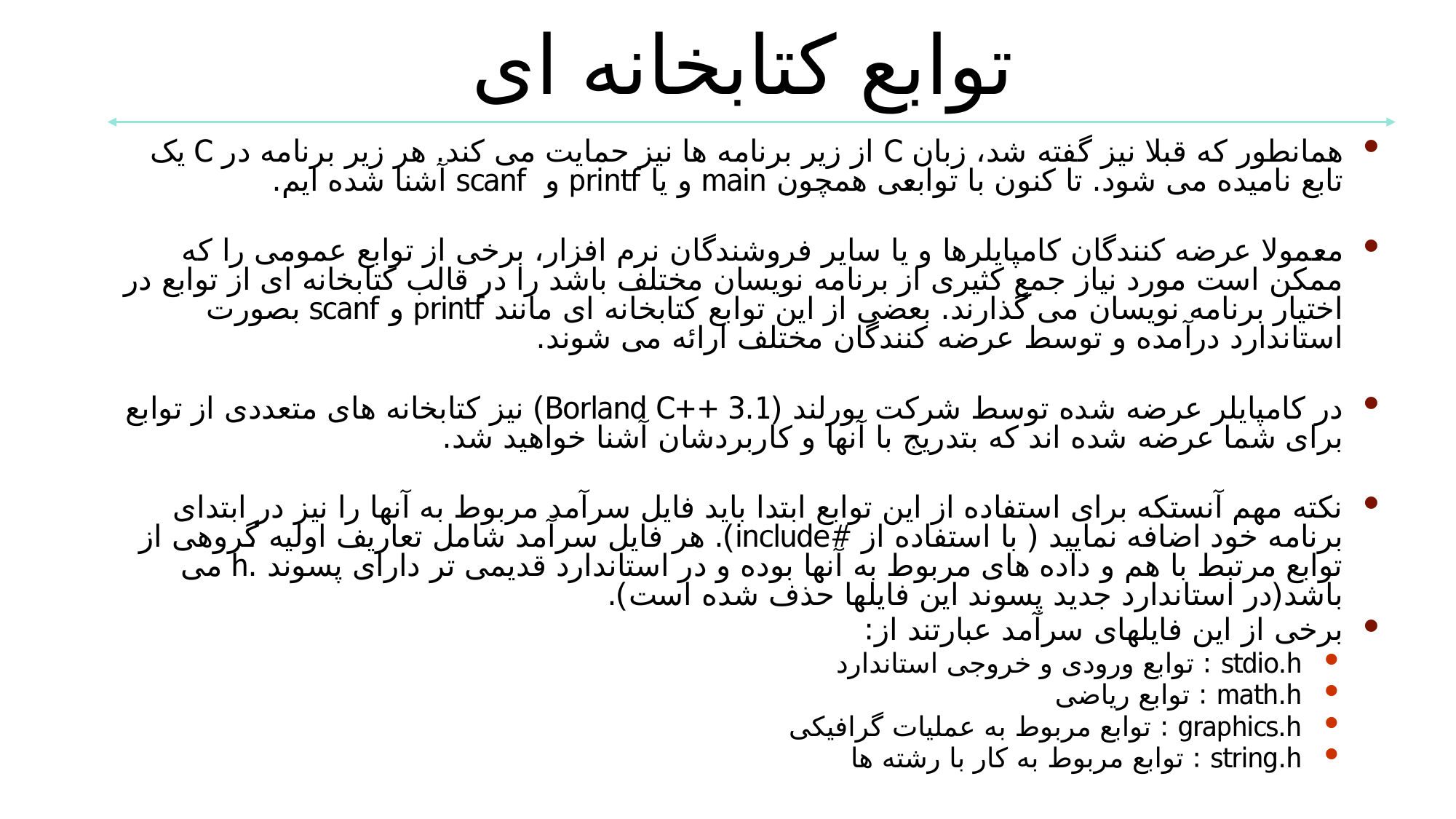

توابع کتابخانه ای
همانطور که قبلا نیز گفته شد، زبان C از زیر برنامه ها نیز حمایت می کند. هر زیر برنامه در C یک تابع نامیده می شود. تا کنون با توابعی همچون main و یا printf و  scanf آشنا شده ایم.

معمولا عرضه کنندگان کامپایلرها و یا سایر فروشندگان نرم افزار، برخی از توابع عمومی را که ممکن است مورد نیاز جمع کثیری از برنامه نویسان مختلف باشد را در قالب کتابخانه ای از توابع در اختیار برنامه نویسان می گذارند. بعضی از این توابع کتابخانه ای مانند printf و scanf بصورت استاندارد درآمده و توسط عرضه کنندگان مختلف ارائه می شوند.

در کامپایلر عرضه شده توسط شرکت بورلند (Borland C++ 3.1) نیز کتابخانه های متعددی از توابع برای شما عرضه شده اند که بتدریج با آنها و کاربردشان آشنا خواهید شد.

نکته مهم آنستکه برای استفاده از این توابع ابتدا باید فایل سرآمد مربوط به آنها را نیز در ابتدای برنامه خود اضافه نمایید ( با استفاده از #include). هر فایل سرآمد شامل تعاریف اولیه گروهی از توابع مرتبط با هم و داده های مربوط به آنها بوده و در استاندارد قدیمی تر دارای پسوند .h می باشد(در استاندارد جدید پسوند این فایلها حذف شده است).
برخی از این فایلهای سرآمد عبارتند از:
stdio.h : توابع ورودی و خروجی استاندارد
math.h : توابع ریاضی
graphics.h : توابع مربوط به عملیات گرافیکی
string.h : توابع مربوط به کار با رشته ها